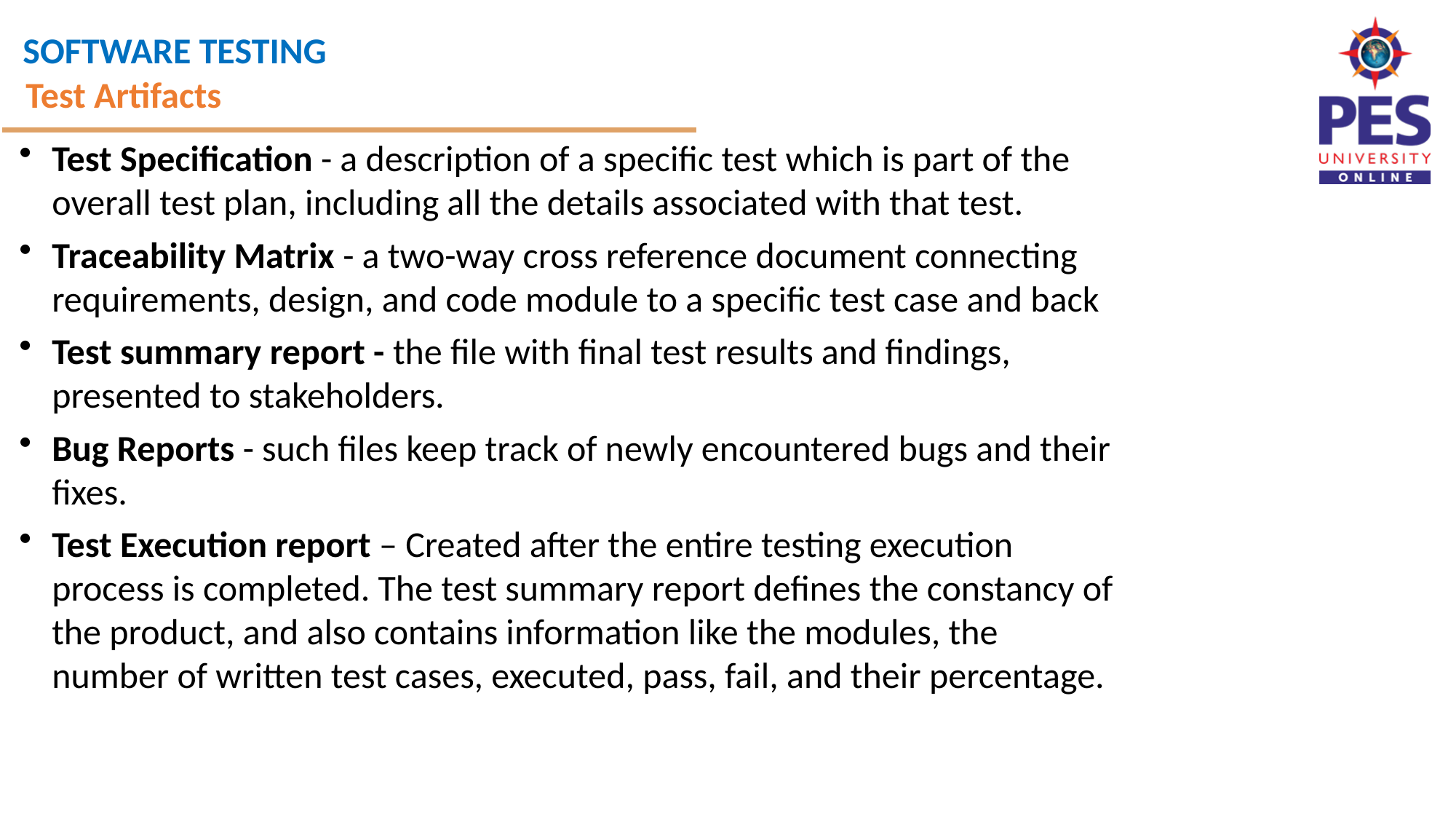

Test Artifacts
Test Specification - a description of a specific test which is part of the overall test plan, including all the details associated with that test.
Traceability Matrix - a two-way cross reference document connecting requirements, design, and code module to a specific test case and back
Test summary report - the file with final test results and findings, presented to stakeholders.
Bug Reports - such files keep track of newly encountered bugs and their fixes.
Test Execution report – Created after the entire testing execution process is completed. The test summary report defines the constancy of the product, and also contains information like the modules, the number of written test cases, executed, pass, fail, and their percentage.